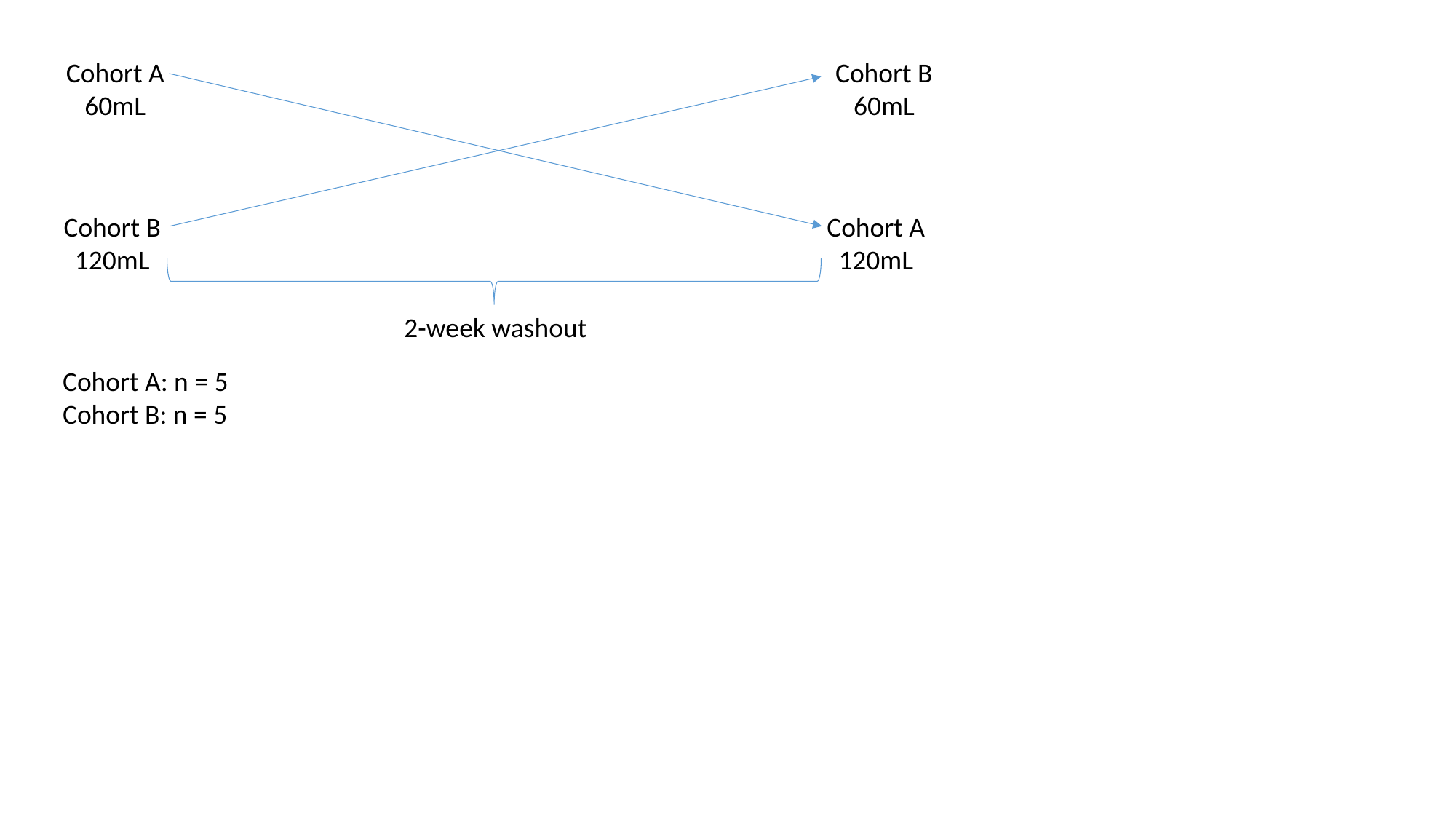

Cohort A 60mL
Cohort B 60mL
Cohort B 120mL
Cohort A 120mL
2-week washout
Cohort A: n = 5
Cohort B: n = 5